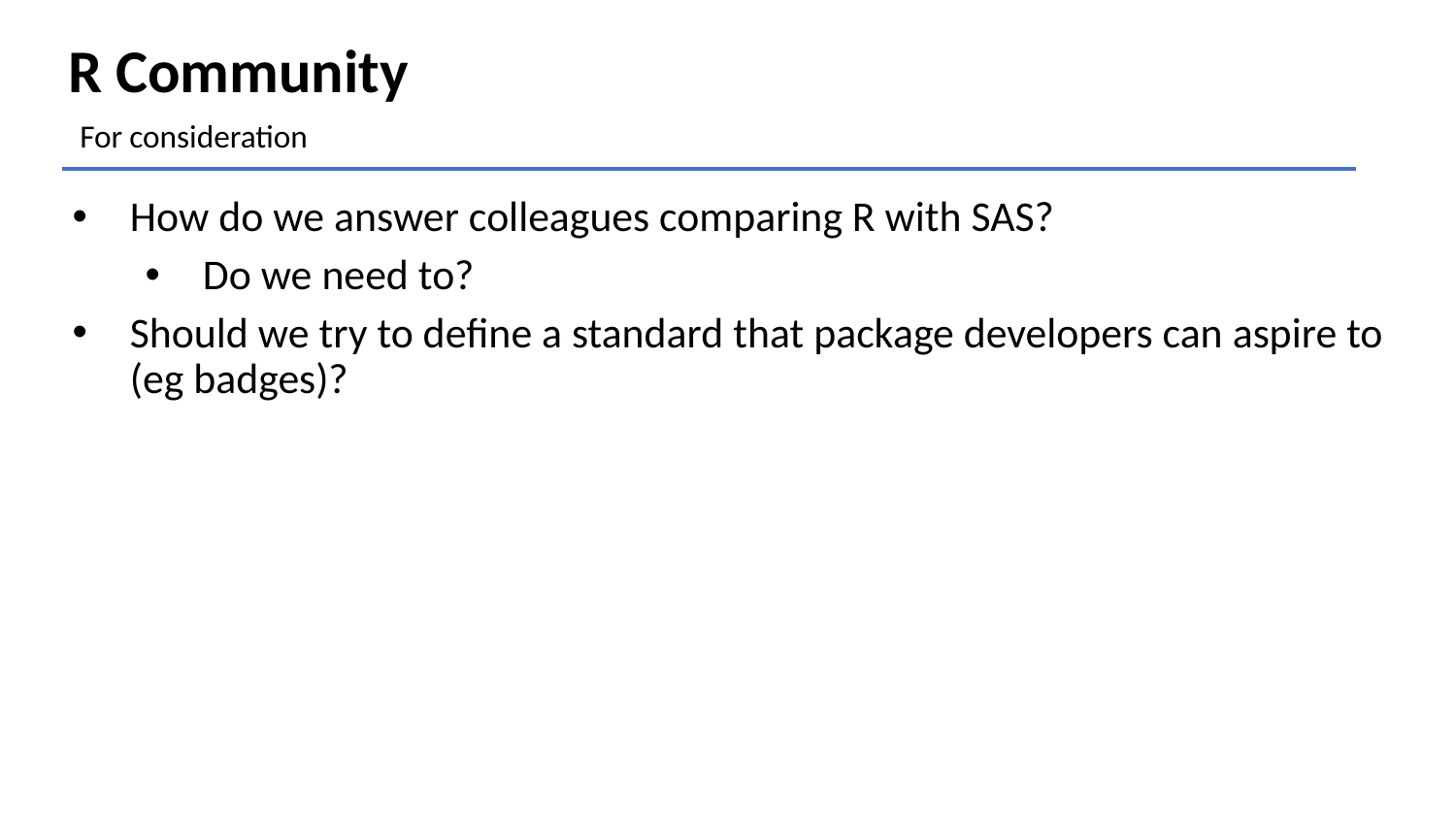

# R Community
For consideration
How do we answer colleagues comparing R with SAS?
Do we need to?
Should we try to define a standard that package developers can aspire to (eg badges)?